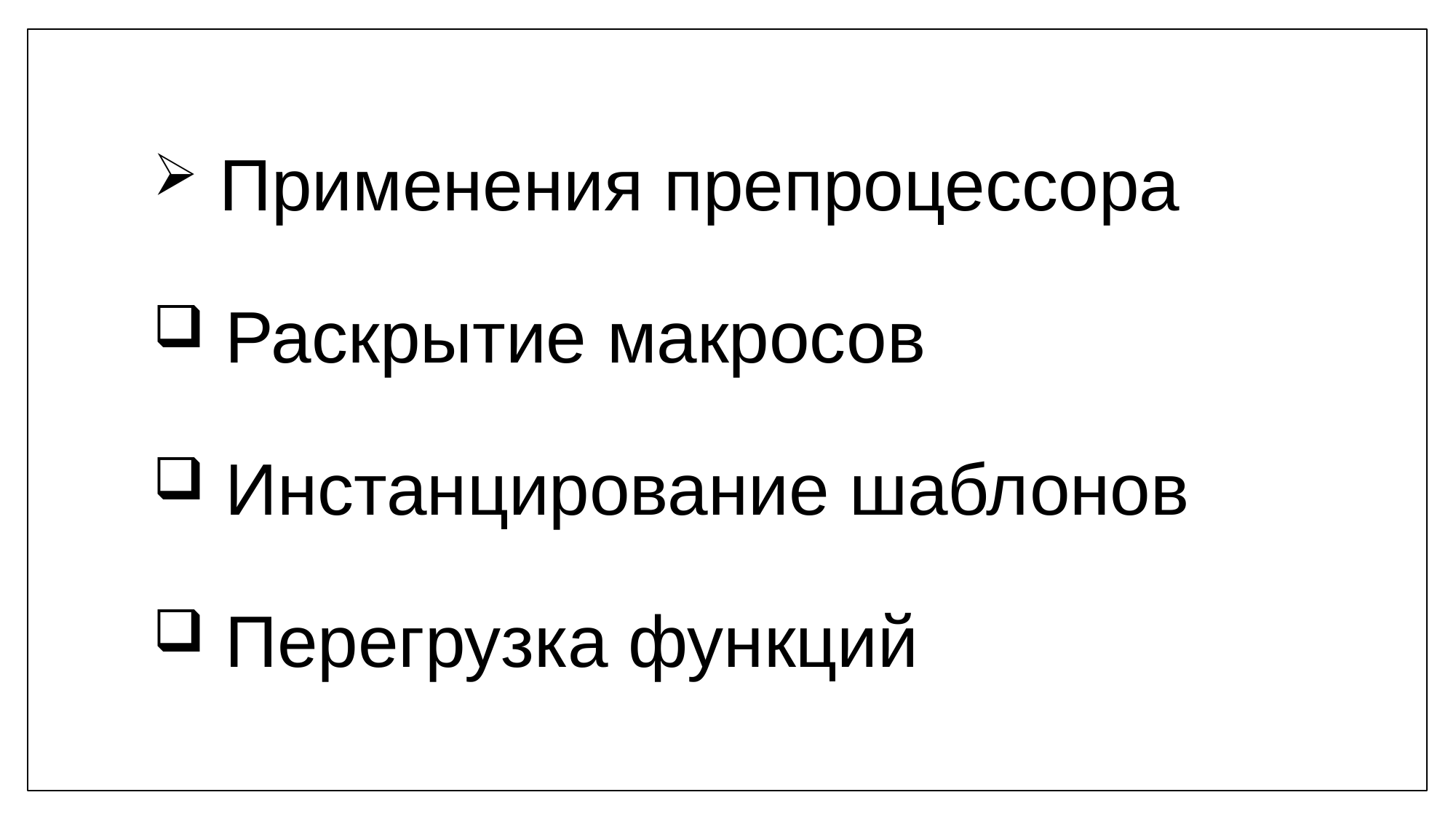

Применения препроцессора
 Раскрытие макросов
 Инстанцирование шаблонов
 Перегрузка функций